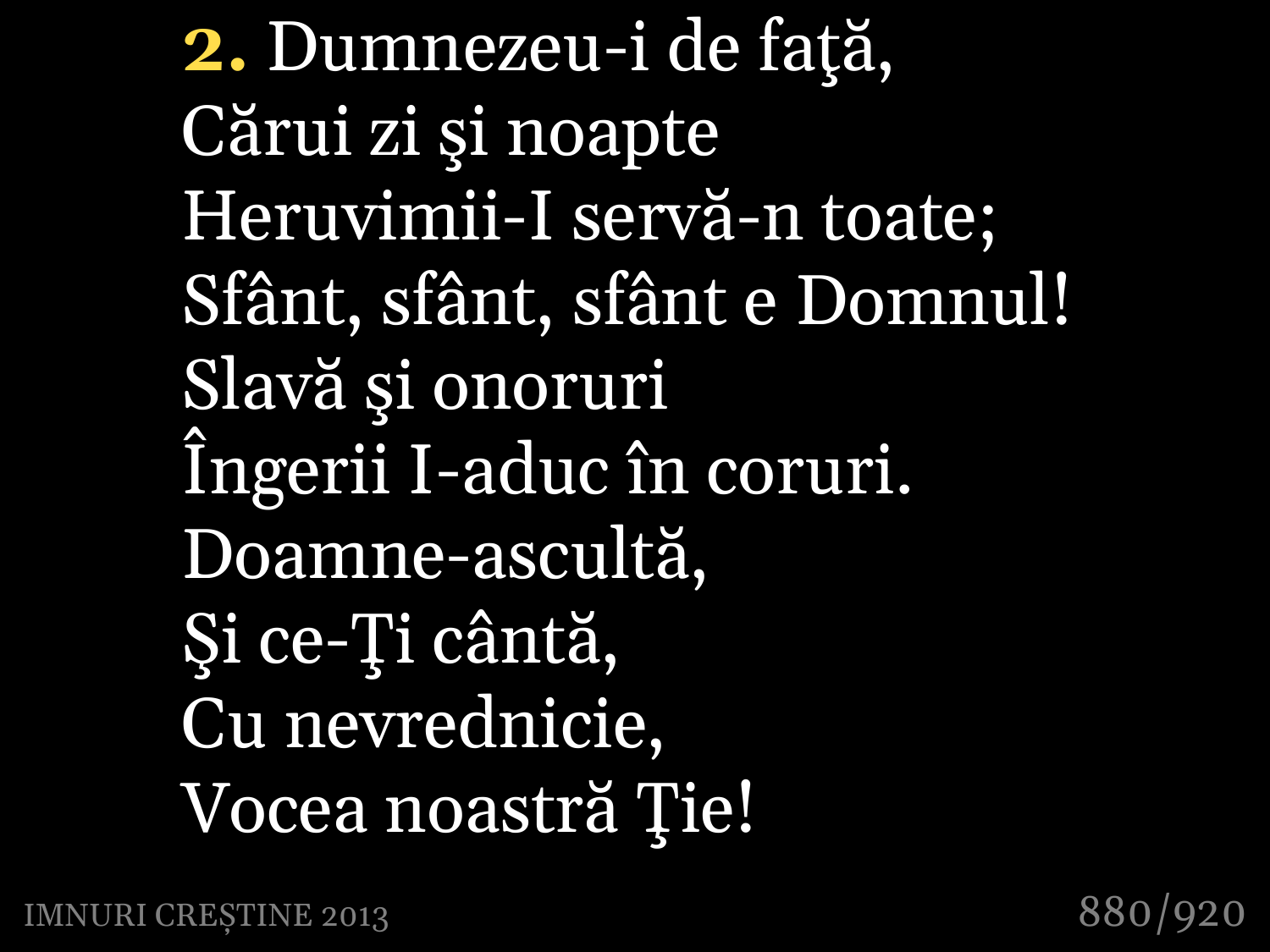

2. Dumnezeu-i de faţă,
Cărui zi şi noapte
Heruvimii-I servă-n toate;
Sfânt, sfânt, sfânt e Domnul!
Slavă şi onoruri
Îngerii I-aduc în coruri.
Doamne-ascultă,
Şi ce-Ţi cântă,
Cu nevrednicie,
Vocea noastră Ţie!
880/920
IMNURI CREȘTINE 2013